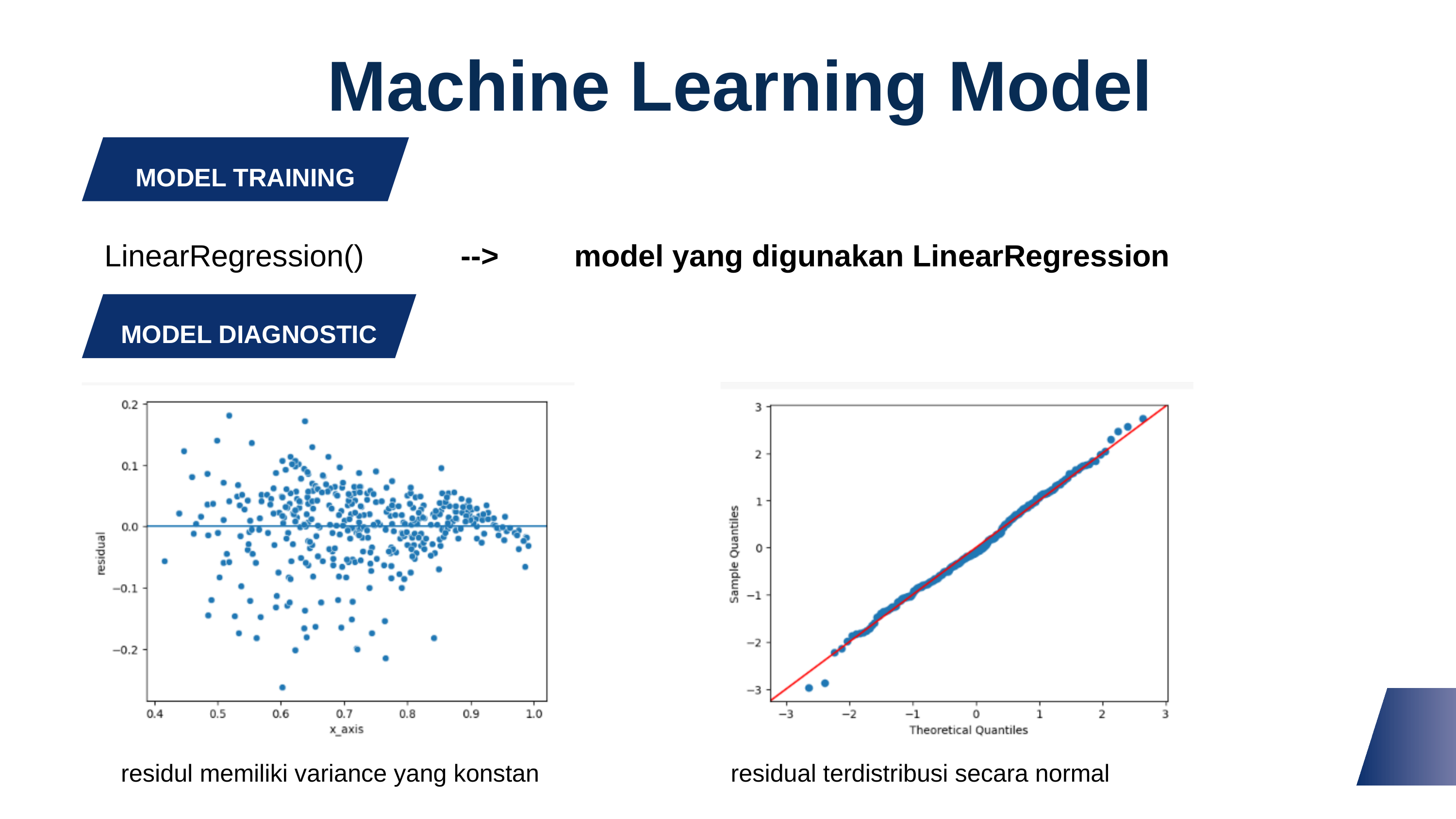

Machine Learning Model

MODEL TRAINING
LinearRegression()
-->
model yang digunakan LinearRegression

MODEL DIAGNOSTIC

residul memiliki variance yang konstan
residual terdistribusi secara normal